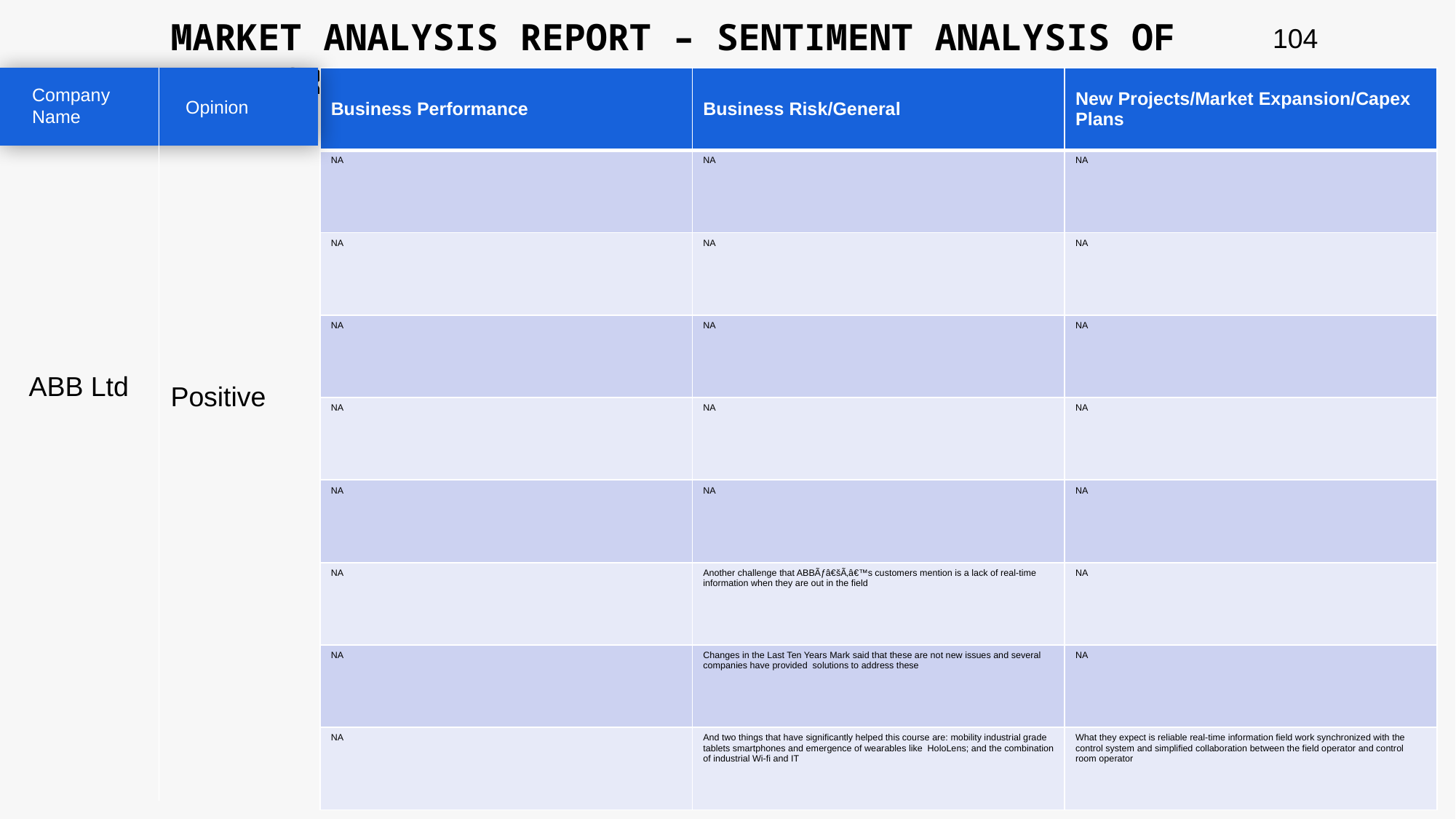

MARKET ANALYSIS REPORT – SENTIMENT ANALYSIS OF PEER GROUP
104

| Business Performance | Business Risk/General | New Projects/Market Expansion/Capex Plans |
| --- | --- | --- |
| NA | NA | NA |
| NA | NA | NA |
| NA | NA | NA |
| NA | NA | NA |
| NA | NA | NA |
| NA | Another challenge that ABBÃƒâ€šÃ‚â€™s customers mention is a lack of real-time information when they are out in the field | NA |
| NA | Changes in the Last Ten Years Mark said that these are not new issues and several companies have provided solutions to address these | NA |
| NA | And two things that have significantly helped this course are: mobility industrial grade tablets smartphones and emergence of wearables like HoloLens; and the combination of industrial Wi-fi and IT | What they expect is reliable real-time information field work synchronized with the control system and simplified collaboration between the field operator and control room operator |
Company Name
Opinion
ABB Ltd
Positive